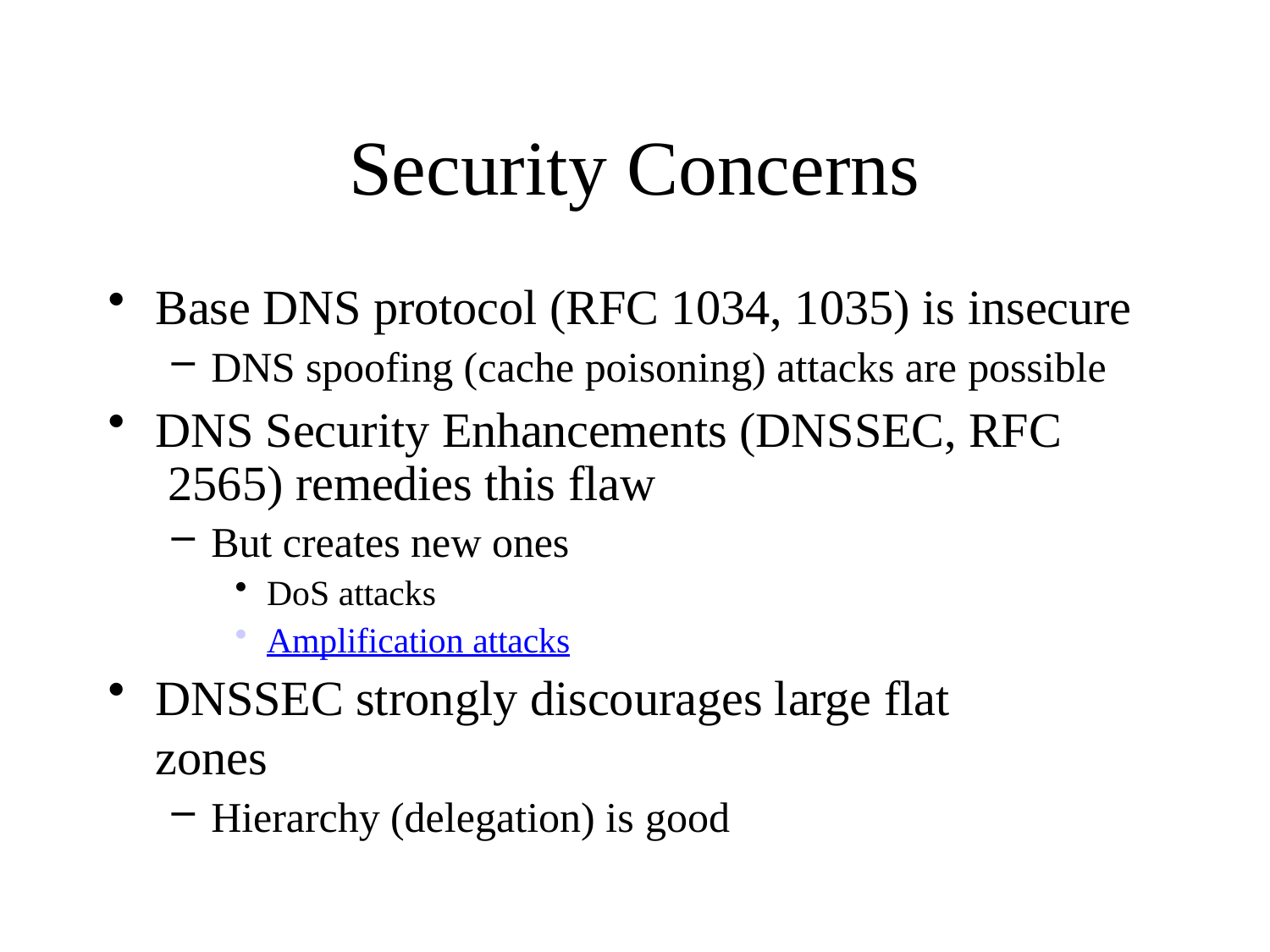

# Security Concerns
Base DNS protocol (RFC 1034, 1035) is insecure
DNS spoofing (cache poisoning) attacks are possible
DNS Security Enhancements (DNSSEC, RFC  2565) remedies this flaw
But creates new ones
DoS attacks
Amplification attacks
DNSSEC strongly discourages large flat zones
Hierarchy (delegation) is good